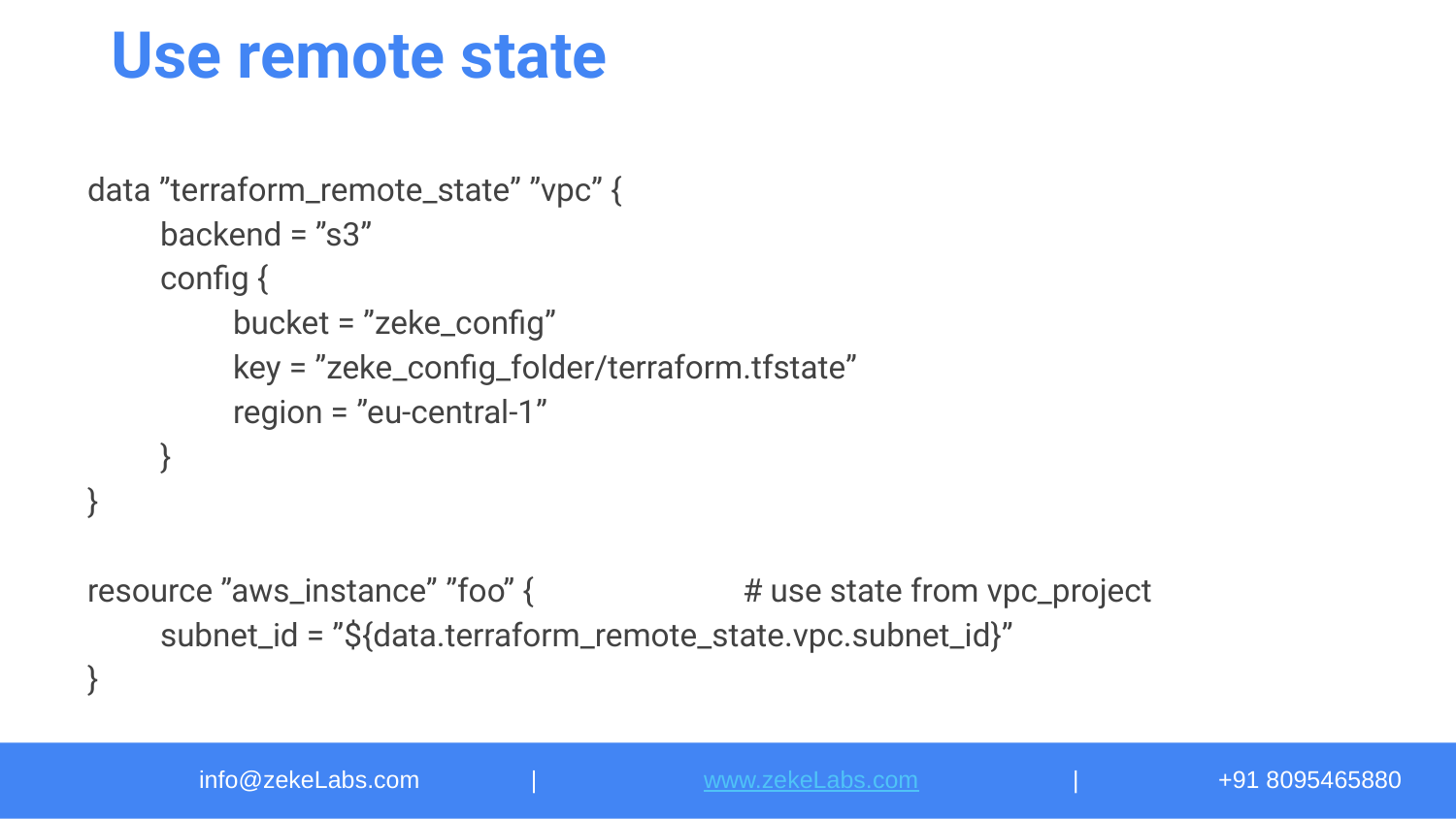

# Use remote state
data ”terraform_remote_state” ”vpc” {
backend = ”s3”
config {
bucket = ”zeke_config”
key = ”zeke_config_folder/terraform.tfstate”
region = ”eu-central-1”
}
}

resource ”aws_instance” ”foo” {		# use state from vpc_project
subnet_id = ”${data.terraform_remote_state.vpc.subnet_id}”
}
info@zekeLabs.com	      |	          www.zekeLabs.com		|	+91 8095465880